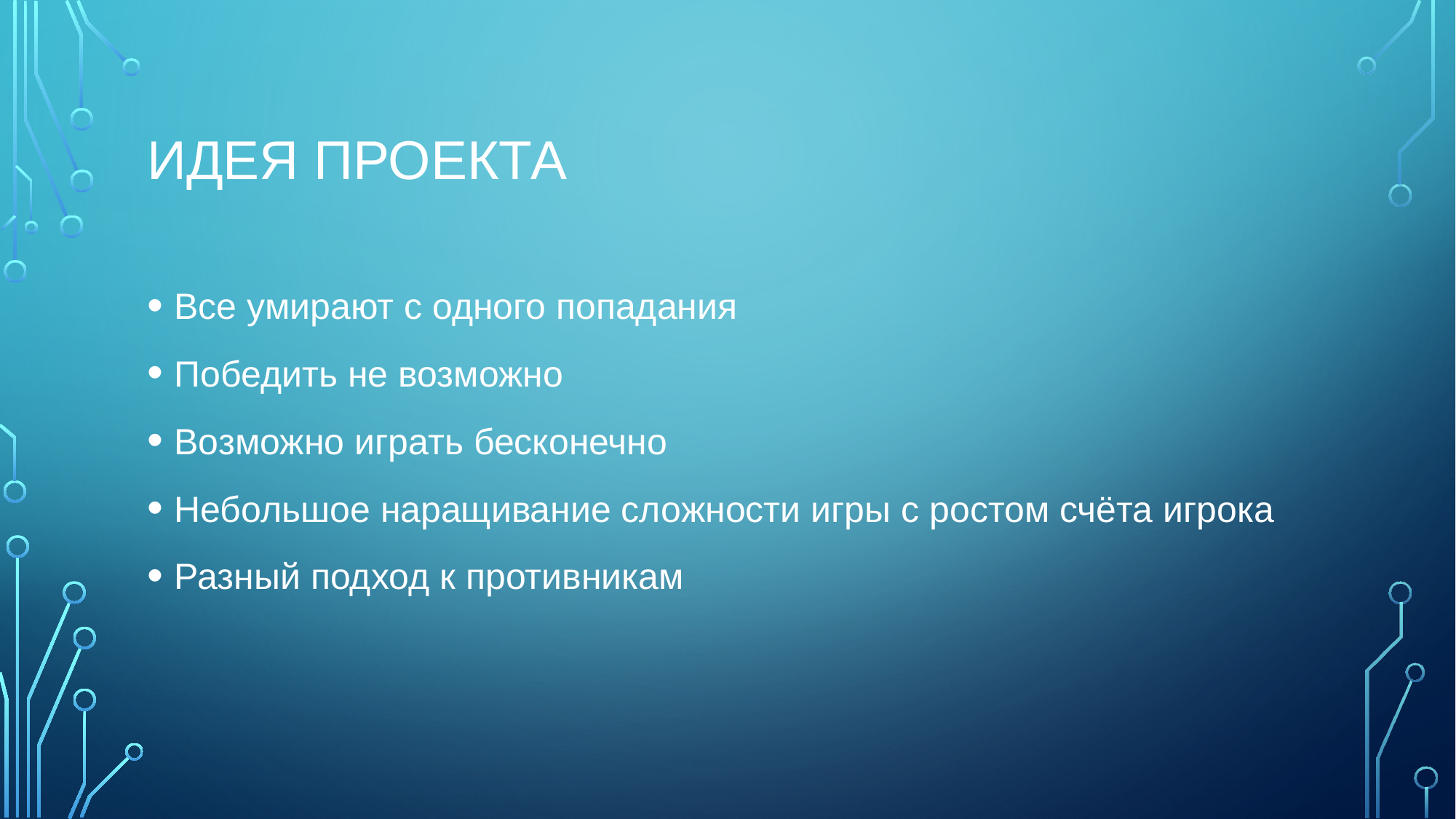

# Идея проекта
Все умирают с одного попадания
Победить не возможно
Возможно играть бесконечно
Небольшое наращивание сложности игры с ростом счёта игрока
Разный подход к противникам